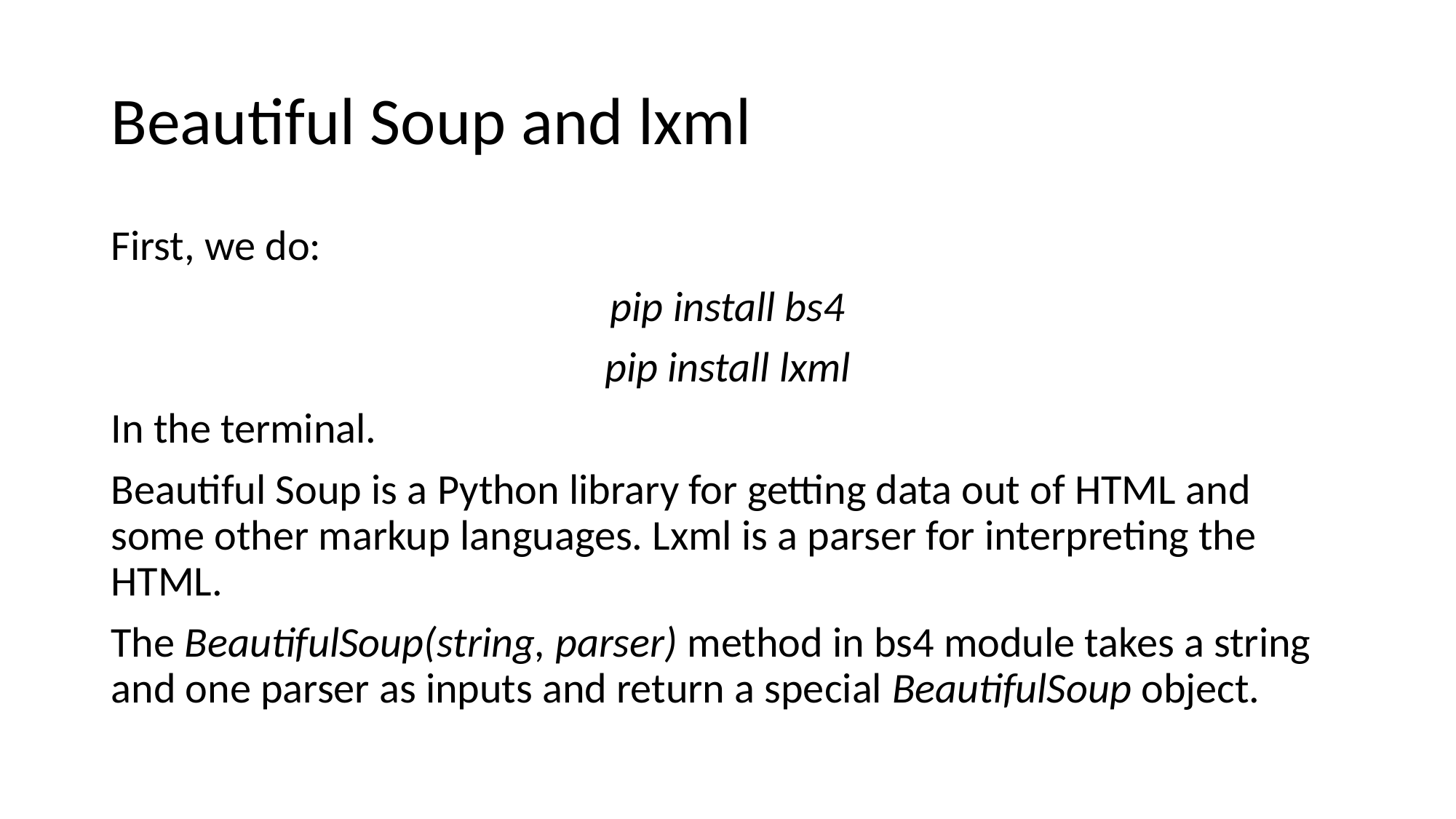

# Beautiful Soup and lxml
First, we do:
pip install bs4
pip install lxml
In the terminal.
Beautiful Soup is a Python library for getting data out of HTML and some other markup languages. Lxml is a parser for interpreting the HTML.
The BeautifulSoup(string, parser) method in bs4 module takes a string and one parser as inputs and return a special BeautifulSoup object.